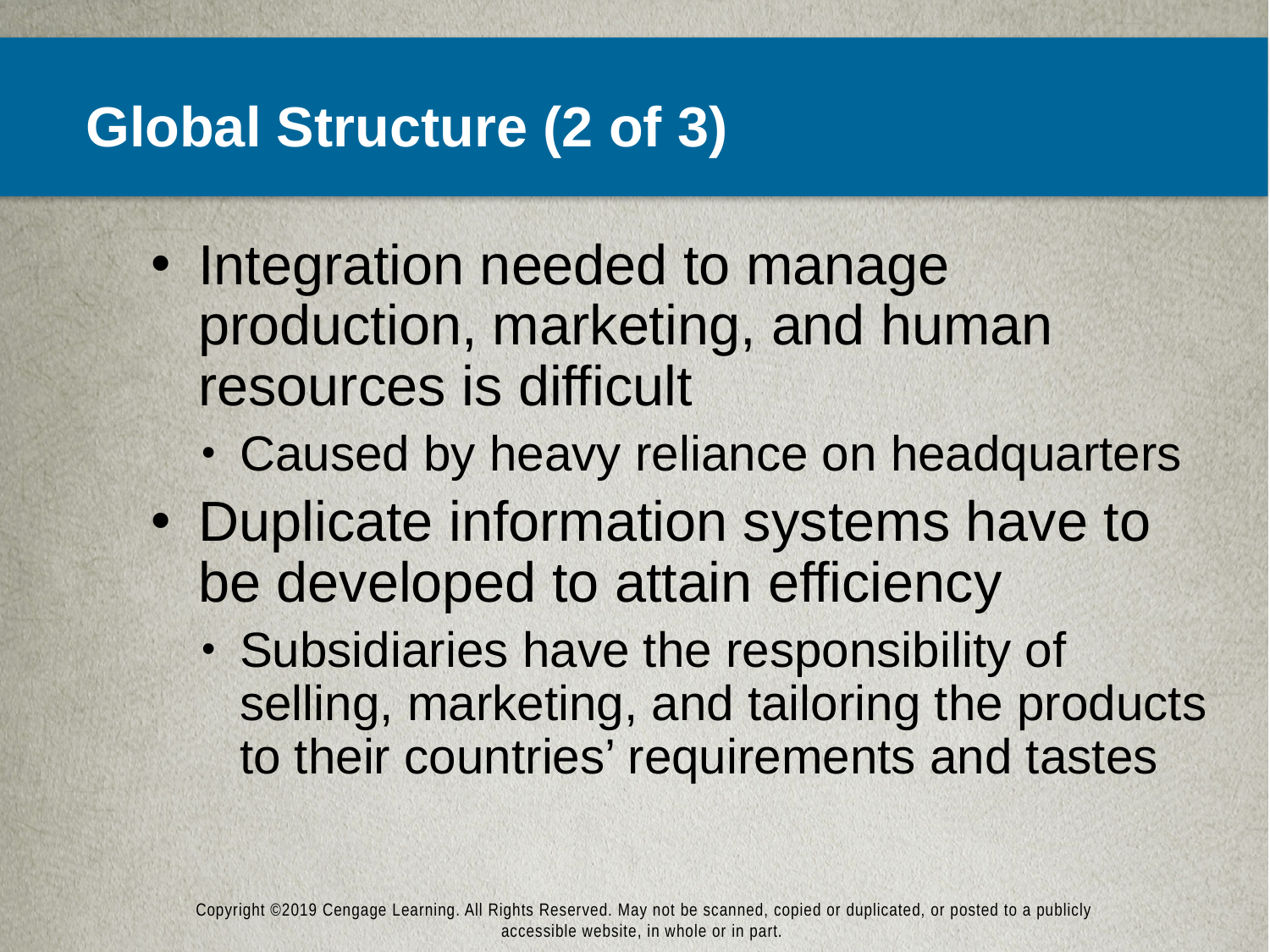

# Global Structure (2 of 3)
Integration needed to manage production, marketing, and human resources is difficult
Caused by heavy reliance on headquarters
Duplicate information systems have to be developed to attain efficiency
Subsidiaries have the responsibility of selling, marketing, and tailoring the products to their countries’ requirements and tastes